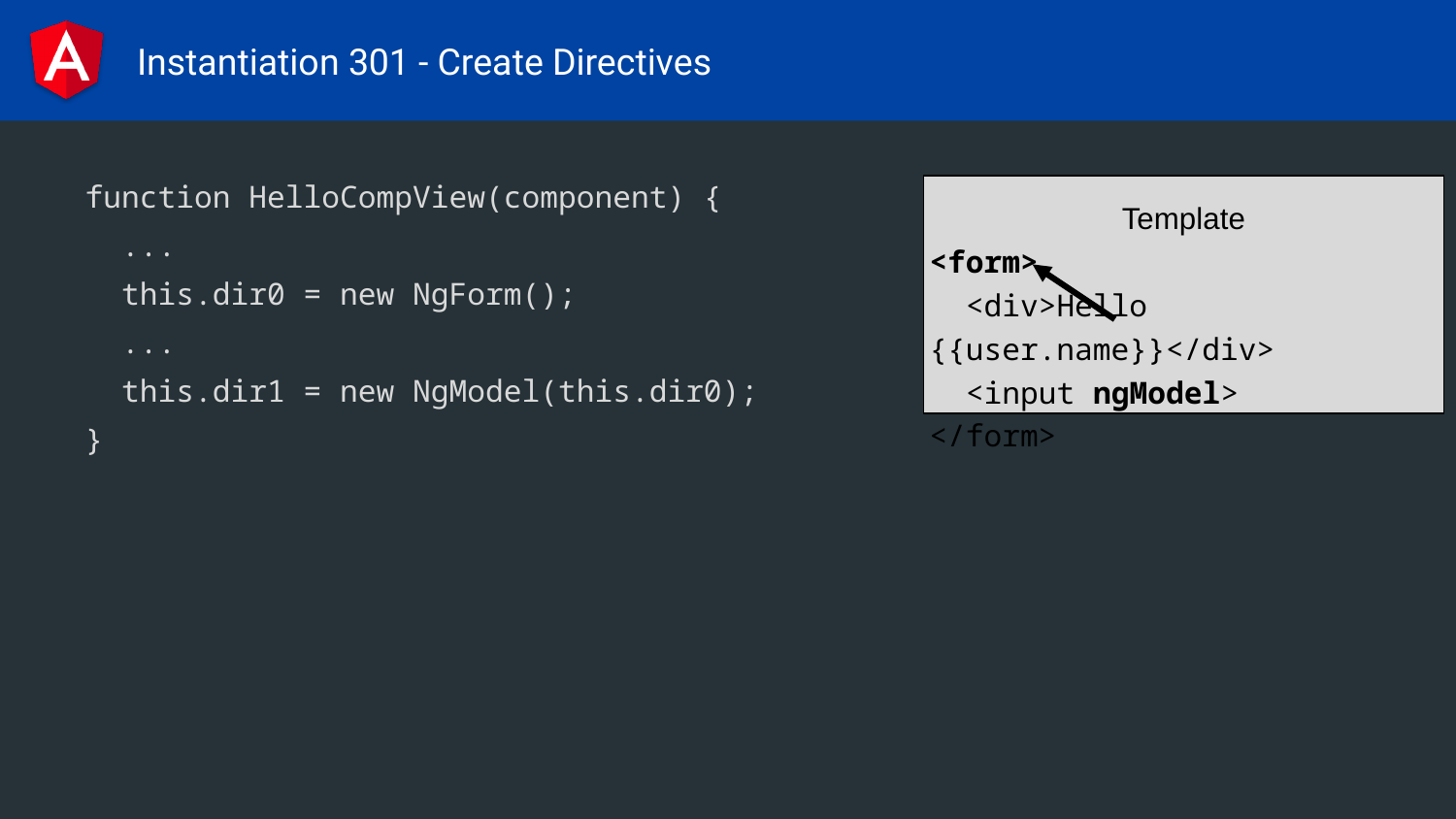

# Instantiation 301 - Create Directives
function HelloCompView(component) {
  ...
  this.dir0 = new NgForm();
  ...
  this.dir1 = new NgModel(this.dir0);
}
Template
<form>
  <div>Hello {{user.name}}</div>
  <input ngModel>
</form>